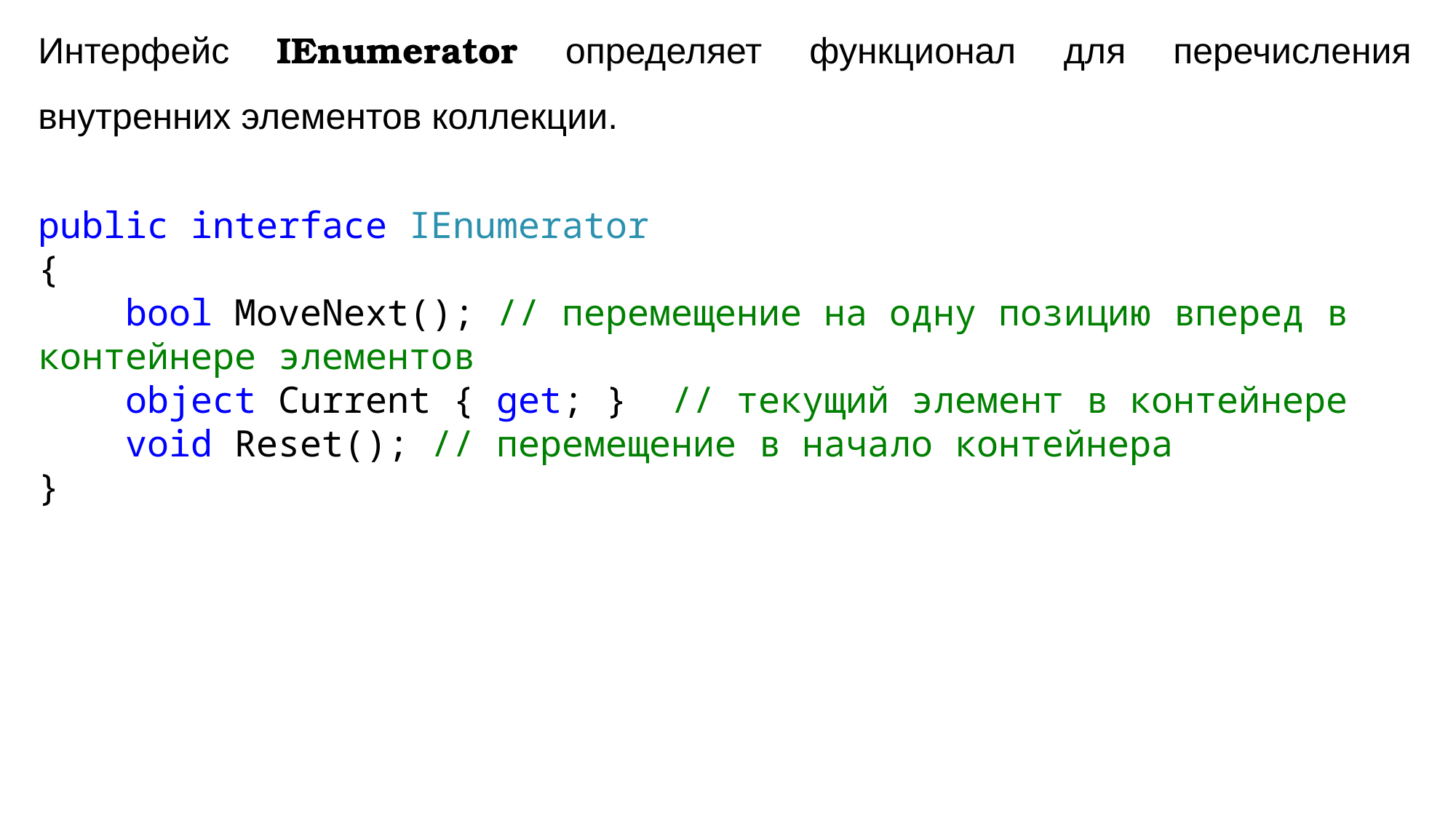

Интерфейс IEnumerator определяет функционал для перечисления внутренних элементов коллекции.

public interface IEnumerator
{
    bool MoveNext(); // перемещение на одну позицию вперед в контейнере элементов
    object Current { get; }  // текущий элемент в контейнере
    void Reset(); // перемещение в начало контейнера
}